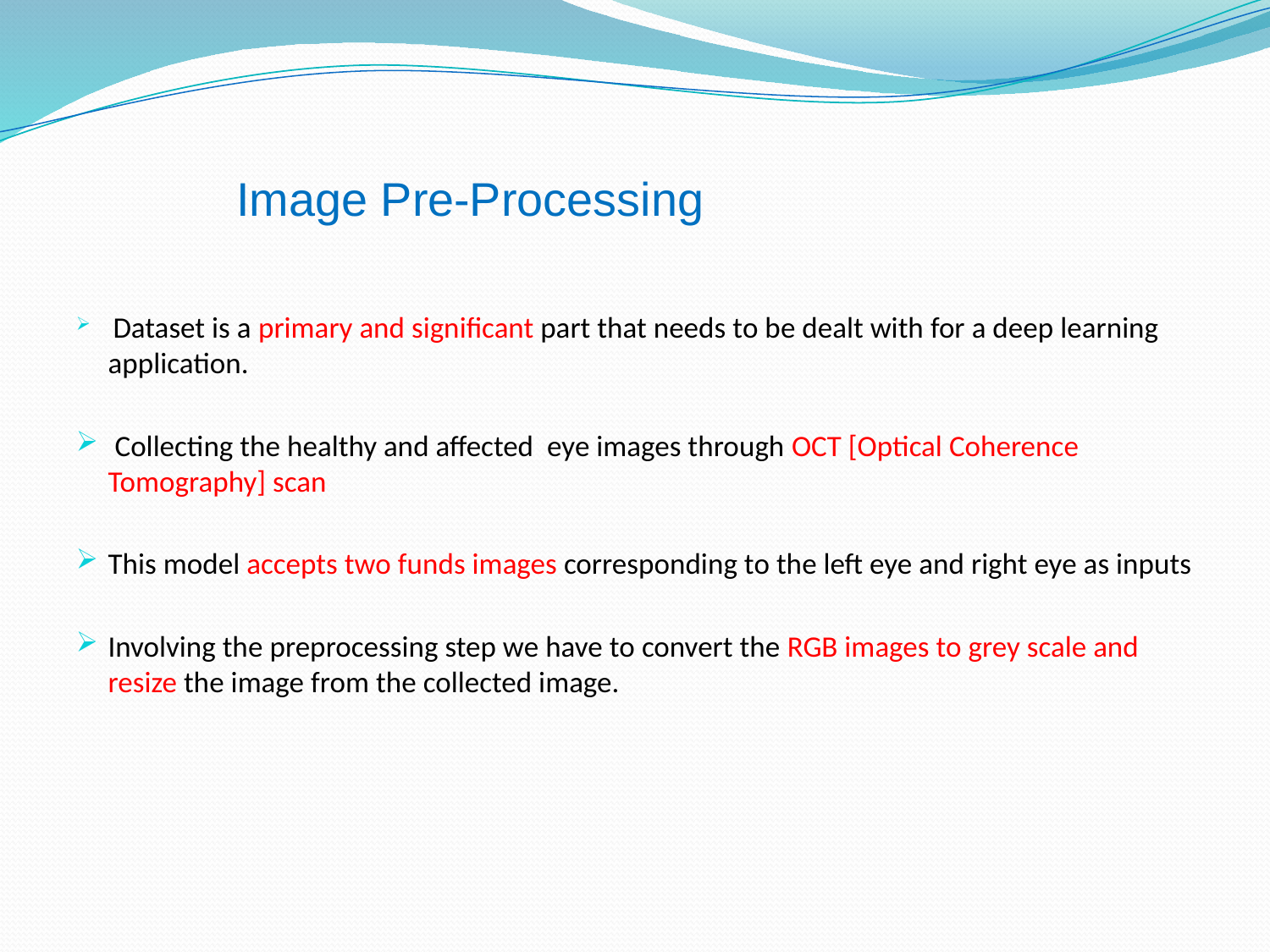

Image Pre-Processing

 Dataset is a primary and signiﬁcant part that needs to be dealt with for a deep learning application.

 Collecting the healthy and affected  eye images through OCT [Optical Coherence Tomography] scan

This model accepts two funds images corresponding to the left eye and right eye as inputs

Involving the preprocessing step we have to convert the RGB images to grey scale and resize the image from the collected image.

#